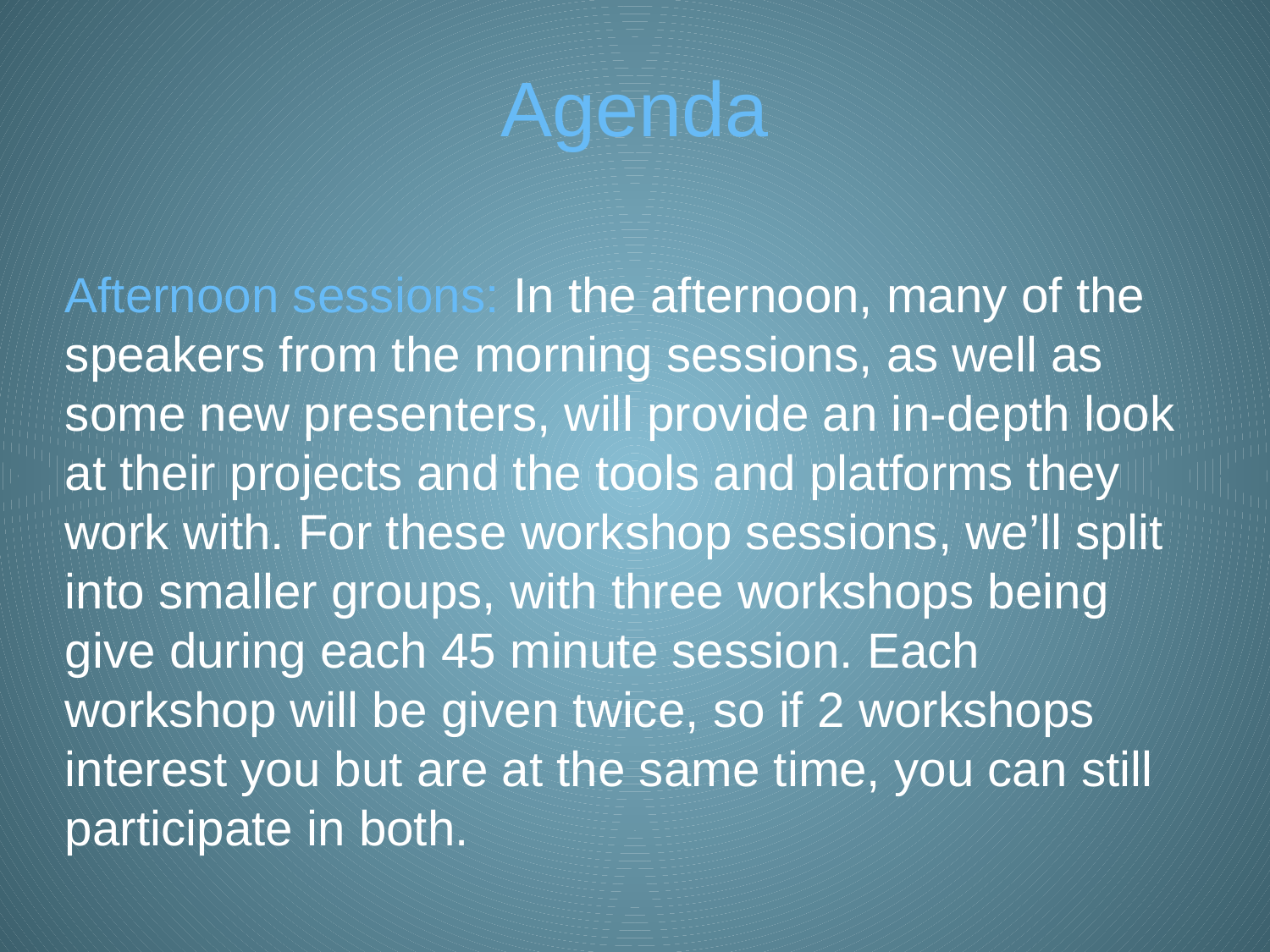

# Agenda
Afternoon sessions: In the afternoon, many of the speakers from the morning sessions, as well as some new presenters, will provide an in-depth look at their projects and the tools and platforms they work with. For these workshop sessions, we’ll split into smaller groups, with three workshops being give during each 45 minute session. Each workshop will be given twice, so if 2 workshops interest you but are at the same time, you can still participate in both.